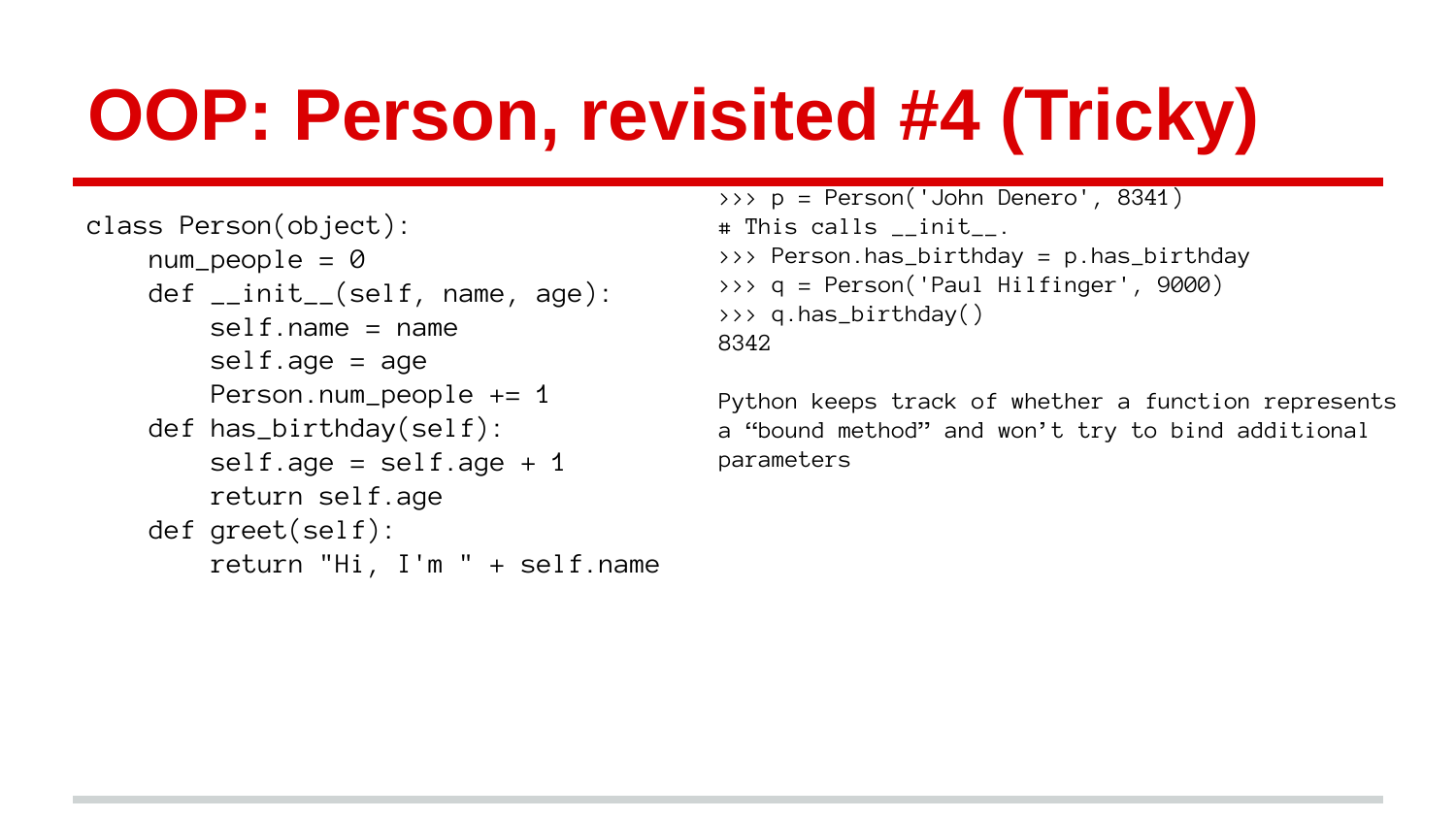

# OOP: Person, revisited #4 (Tricky)
>>> p = Person('John Denero', 8341)
# This calls __init__.
>>> Person.has_birthday = p.has_birthday
>>> q = Person('Paul Hilfinger', 9000)
>>> q.has_birthday()
8342

Python keeps track of whether a function represents a “bound method” and won’t try to bind additional parameters
class Person(object):
    num_people = 0
    def __init__(self, name, age):
        self.name = name
        self.age = age
        Person.num_people += 1
    def has_birthday(self):
        self.age = self.age + 1
        return self.age
    def greet(self):
        return "Hi, I'm " + self.name